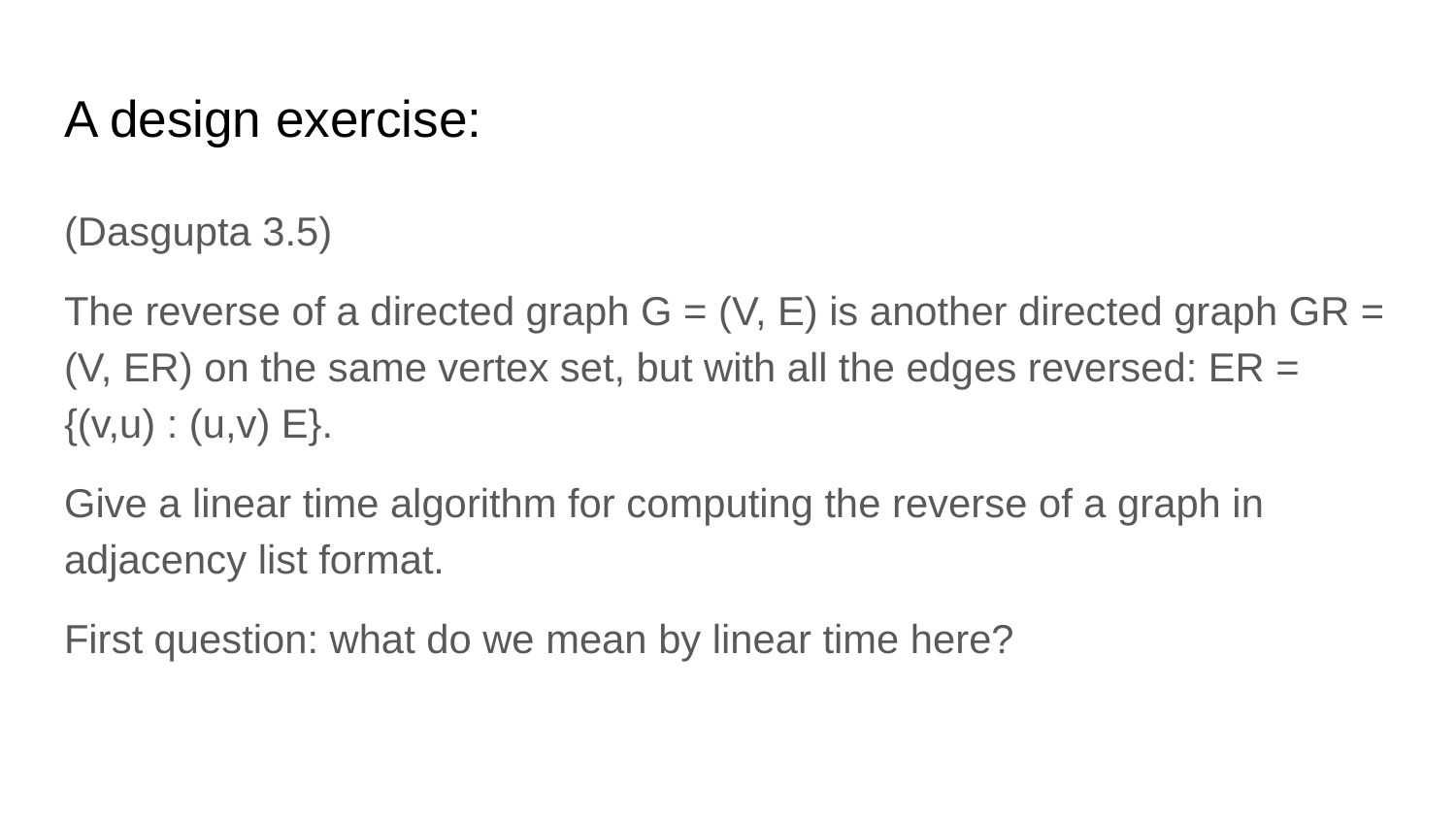

# A design exercise:
(Dasgupta 3.5)
The reverse of a directed graph G = (V, E) is another directed graph GR = (V, ER) on the same vertex set, but with all the edges reversed: ER = {(v,u) : (u,v) E}.
Give a linear time algorithm for computing the reverse of a graph in adjacency list format.
First question: what do we mean by linear time here?